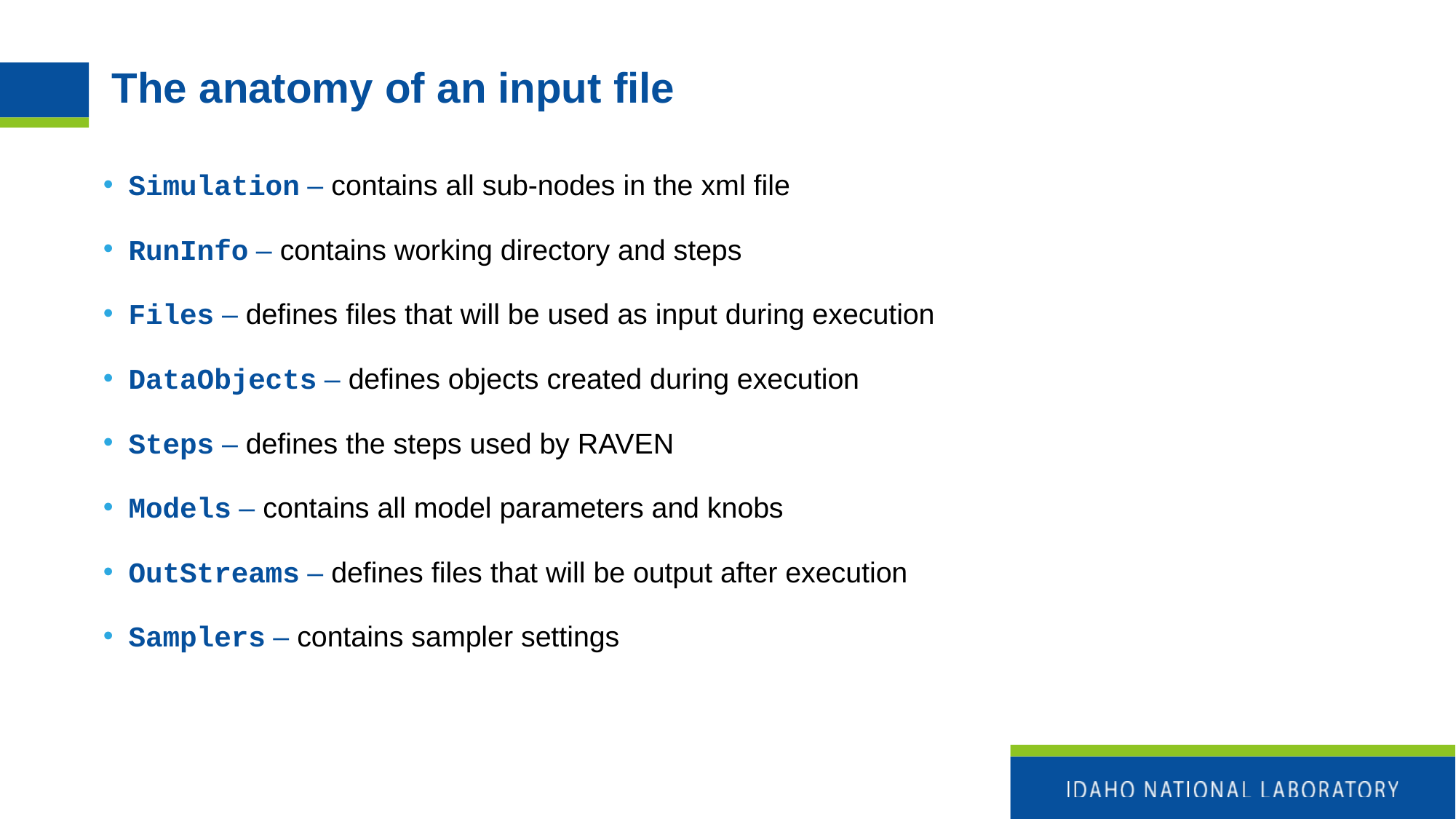

# The anatomy of an input file
Simulation – contains all sub-nodes in the xml file
RunInfo – contains working directory and steps
Files – defines files that will be used as input during execution
DataObjects – defines objects created during execution
Steps – defines the steps used by RAVEN
Models – contains all model parameters and knobs
OutStreams – defines files that will be output after execution
Samplers – contains sampler settings